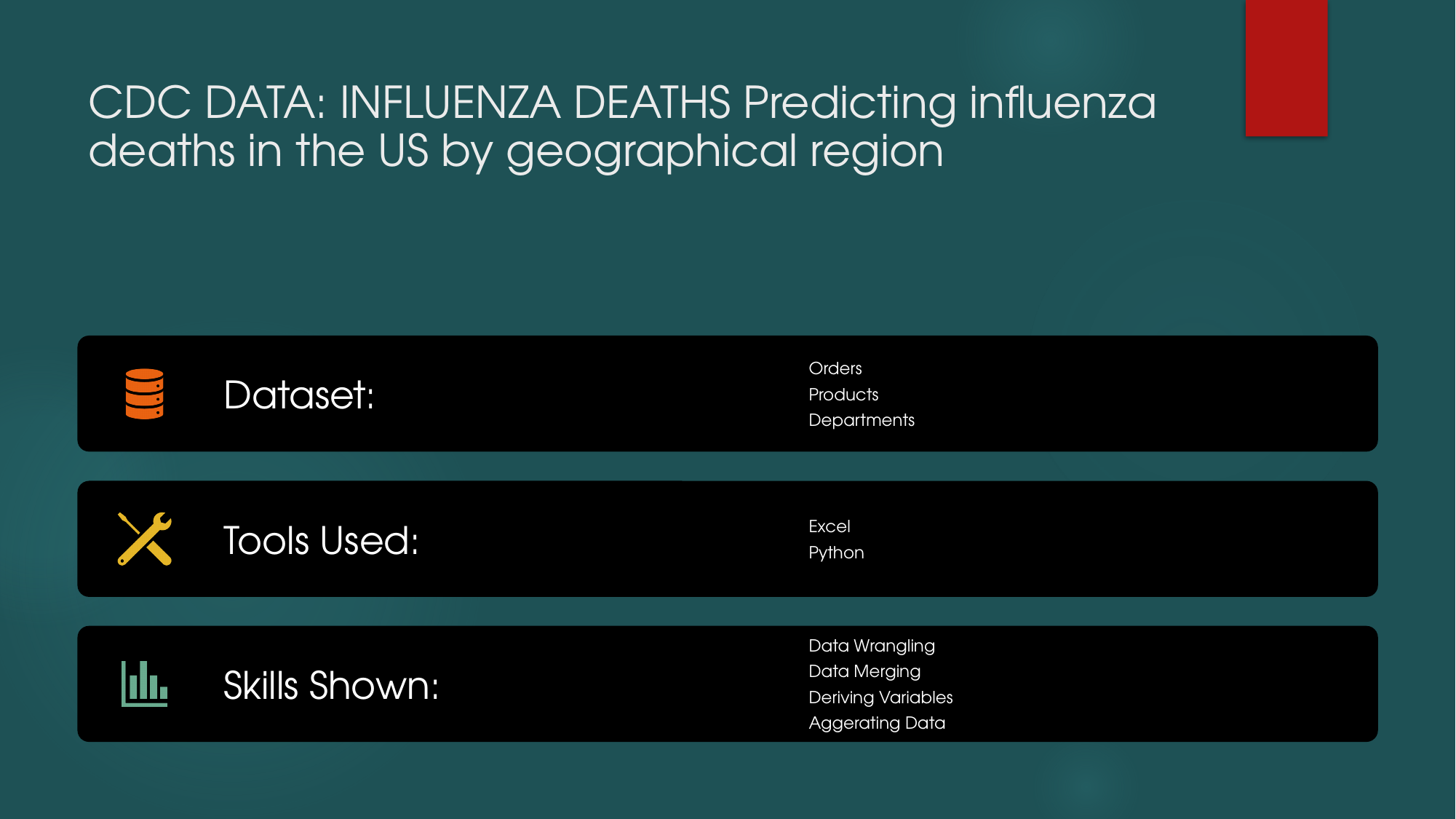

# CDC DATA: INFLUENZA DEATHS Predicting influenza deaths in the US by geographical region
Dataset:
Orders
Products
Departments
Tools Used:
Excel
Python
Skills Shown:
Data Wrangling
Data Merging
Deriving Variables
Aggerating Data